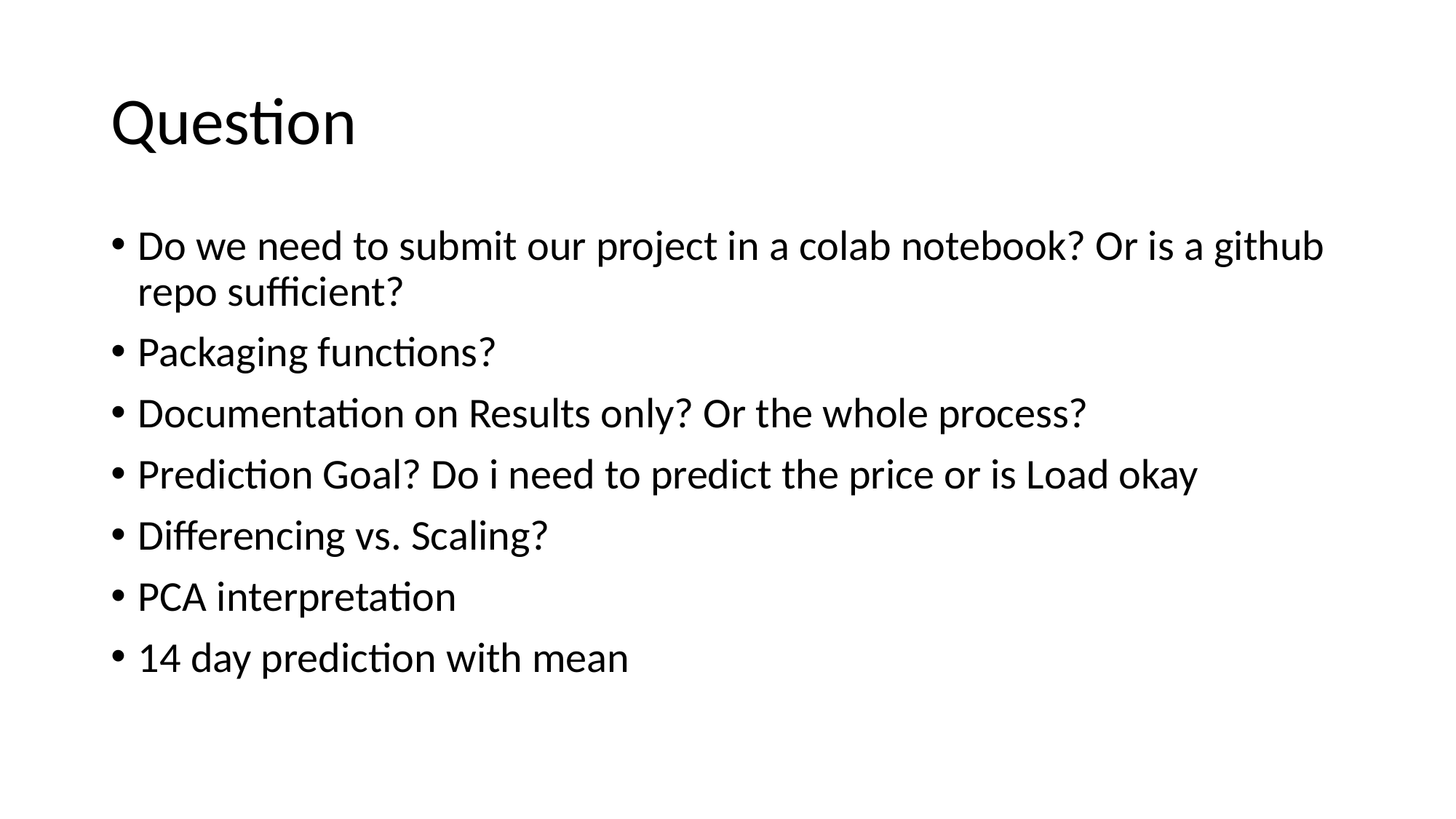

# Question
Do we need to submit our project in a colab notebook? Or is a github repo sufficient?
Packaging functions?
Documentation on Results only? Or the whole process?
Prediction Goal? Do i need to predict the price or is Load okay
Differencing vs. Scaling?
PCA interpretation
14 day prediction with mean